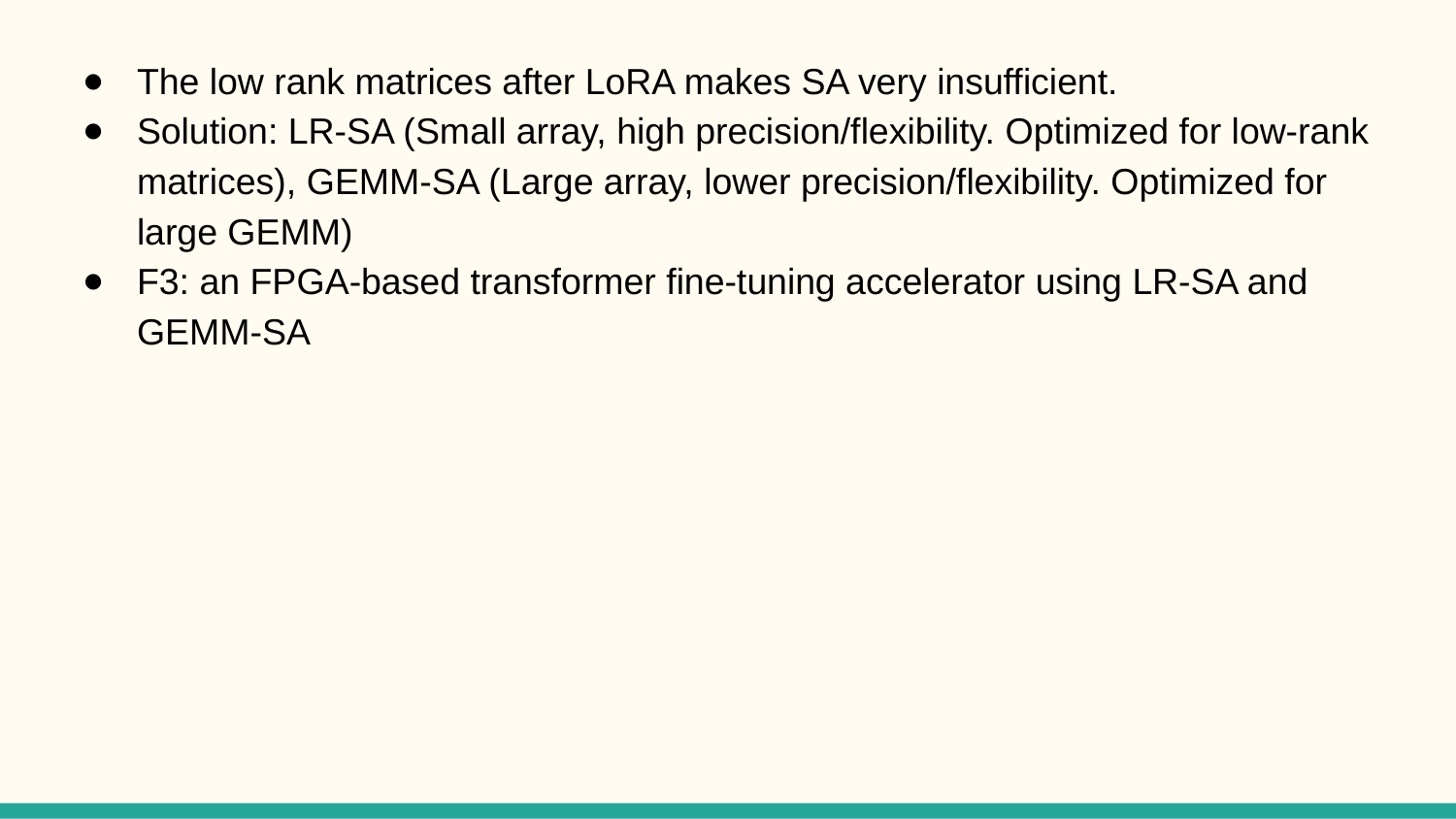

The low rank matrices after LoRA makes SA very insufficient.
Solution: LR-SA (Small array, high precision/flexibility. Optimized for low-rank matrices), GEMM-SA (Large array, lower precision/flexibility. Optimized for large GEMM)
F3: an FPGA-based transformer fine-tuning accelerator using LR-SA and GEMM-SA